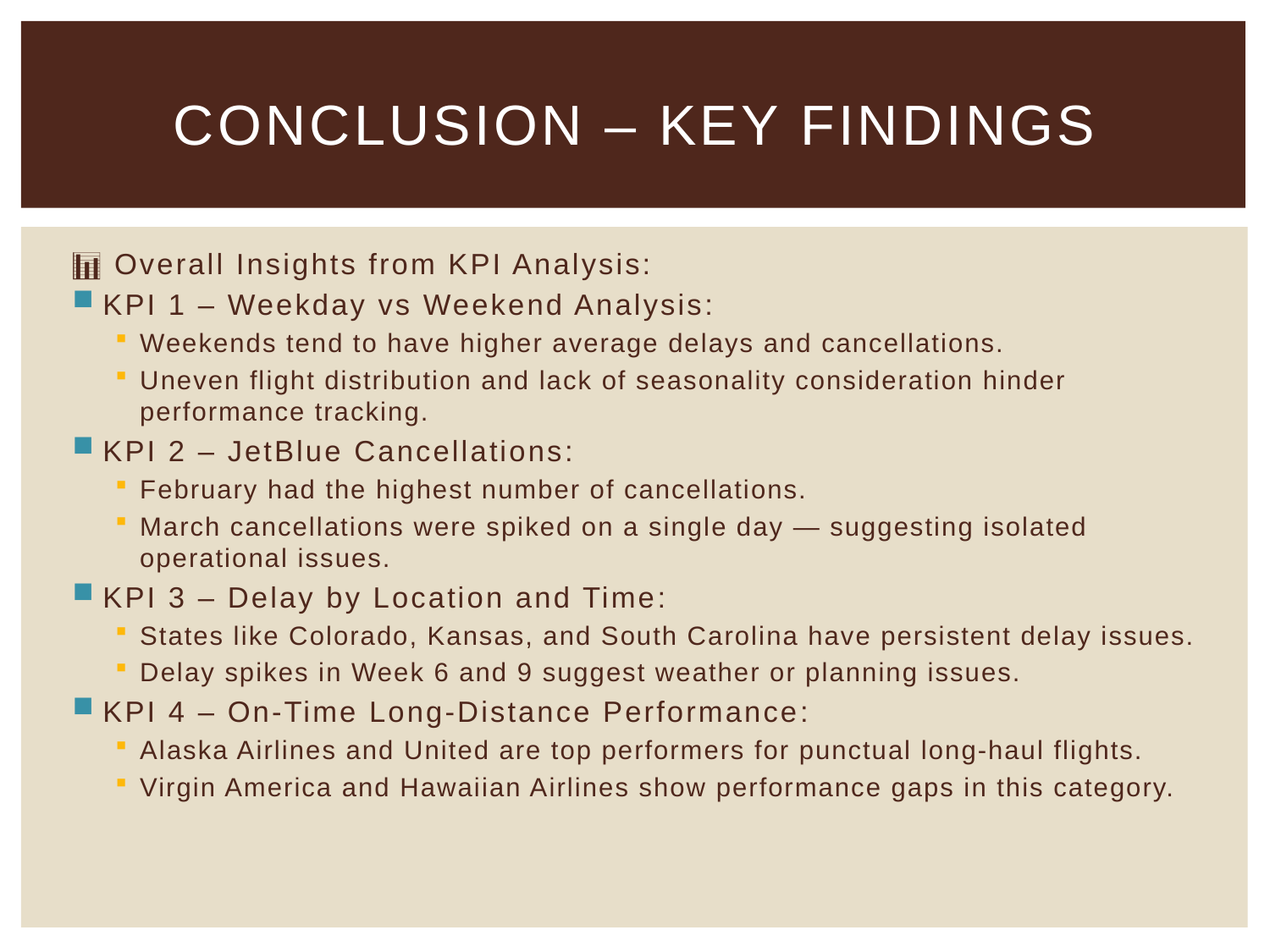

# Conclusion – Key Findings
📊 Overall Insights from KPI Analysis:
KPI 1 – Weekday vs Weekend Analysis:
Weekends tend to have higher average delays and cancellations.
Uneven flight distribution and lack of seasonality consideration hinder performance tracking.
KPI 2 – JetBlue Cancellations:
February had the highest number of cancellations.
March cancellations were spiked on a single day — suggesting isolated operational issues.
KPI 3 – Delay by Location and Time:
States like Colorado, Kansas, and South Carolina have persistent delay issues.
Delay spikes in Week 6 and 9 suggest weather or planning issues.
KPI 4 – On-Time Long-Distance Performance:
Alaska Airlines and United are top performers for punctual long-haul flights.
Virgin America and Hawaiian Airlines show performance gaps in this category.